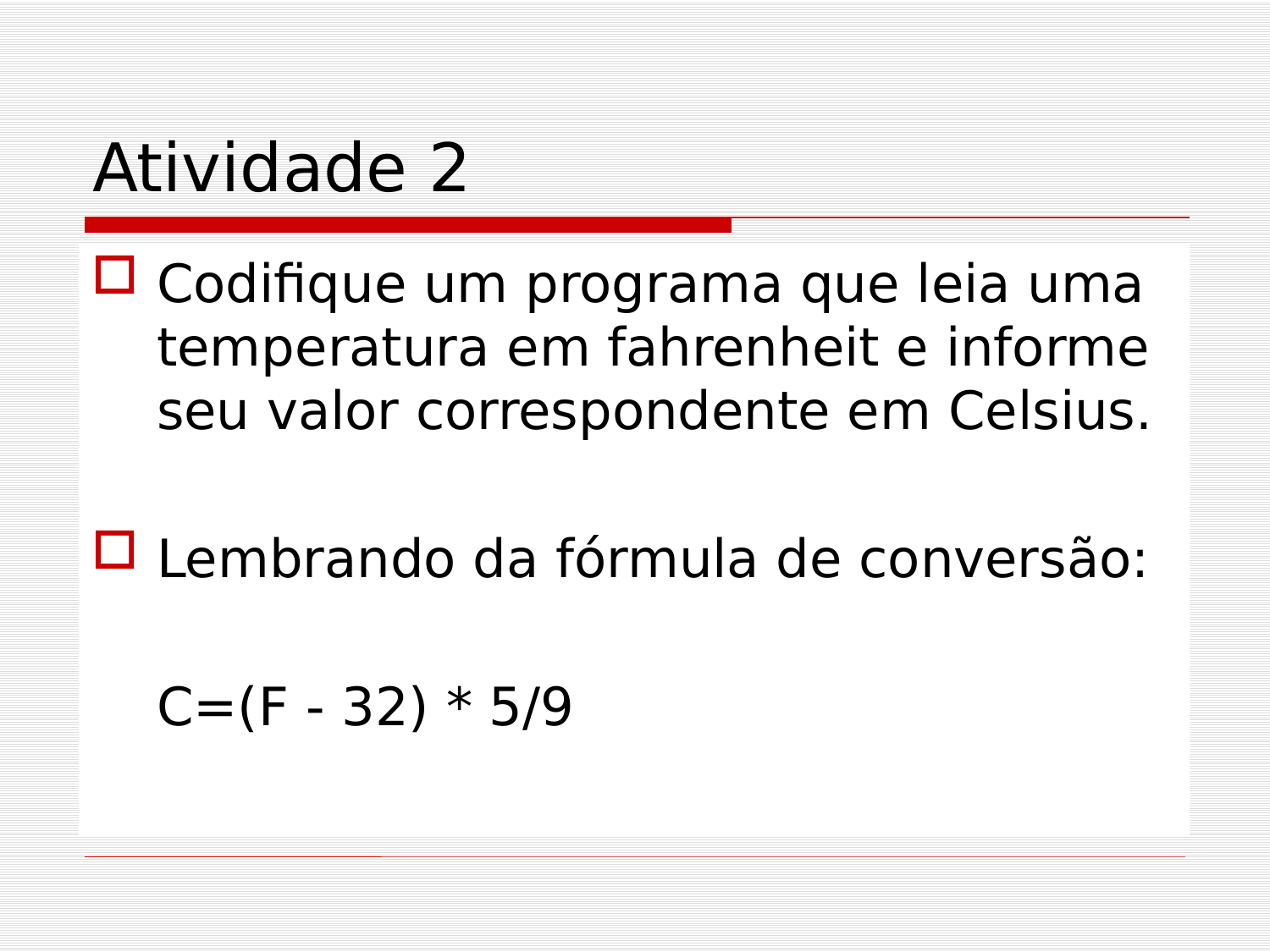

# Atividade 2
Codifique um programa que leia uma temperatura em fahrenheit e informe seu valor correspondente em Celsius.

Lembrando da fórmula de conversão:

	C=(F - 32) * 5/9